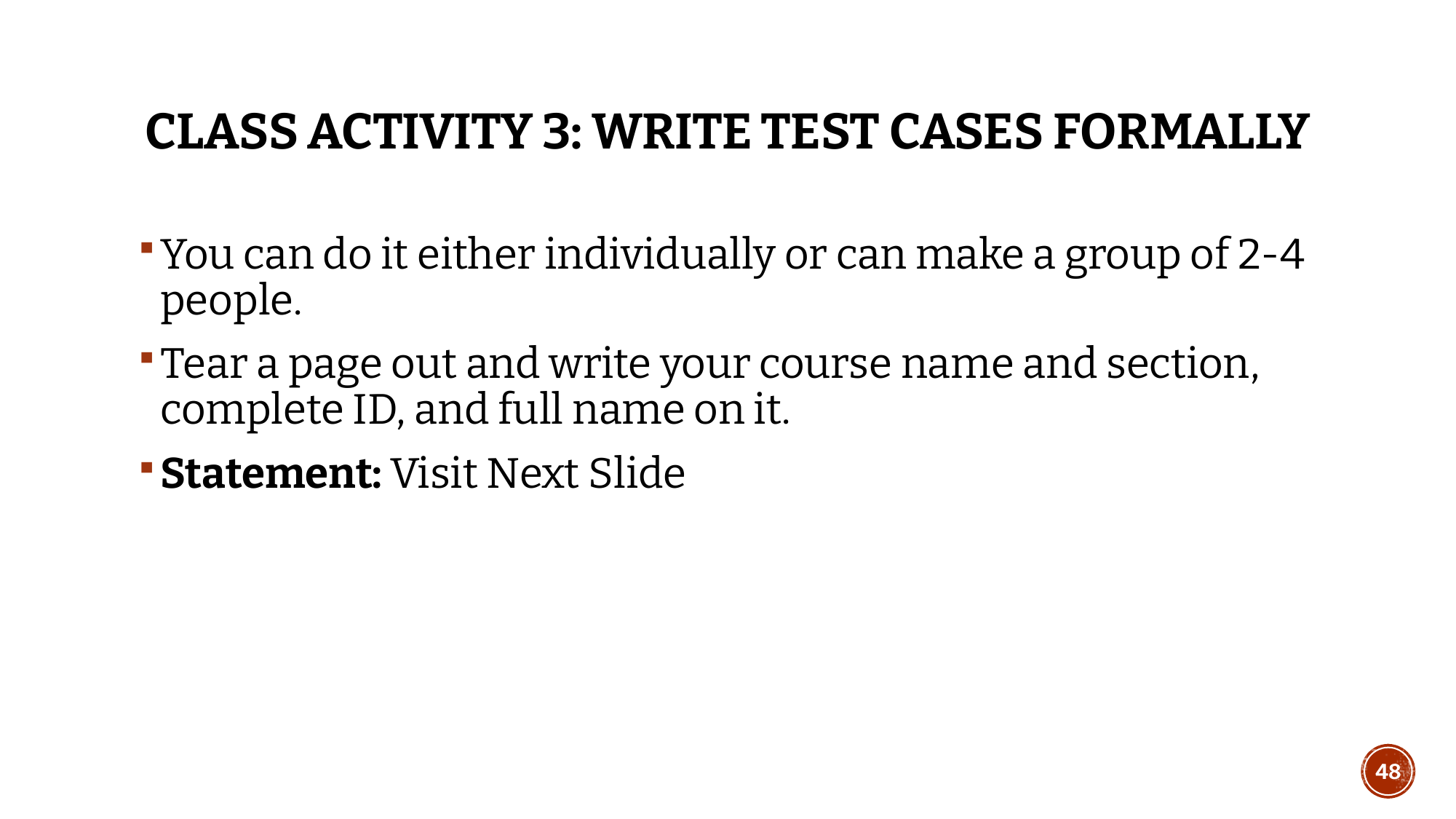

# Class activity 3: Write test cases Formally
You can do it either individually or can make a group of 2-4 people.
Tear a page out and write your course name and section, complete ID, and full name on it.
Statement: Visit Next Slide
48